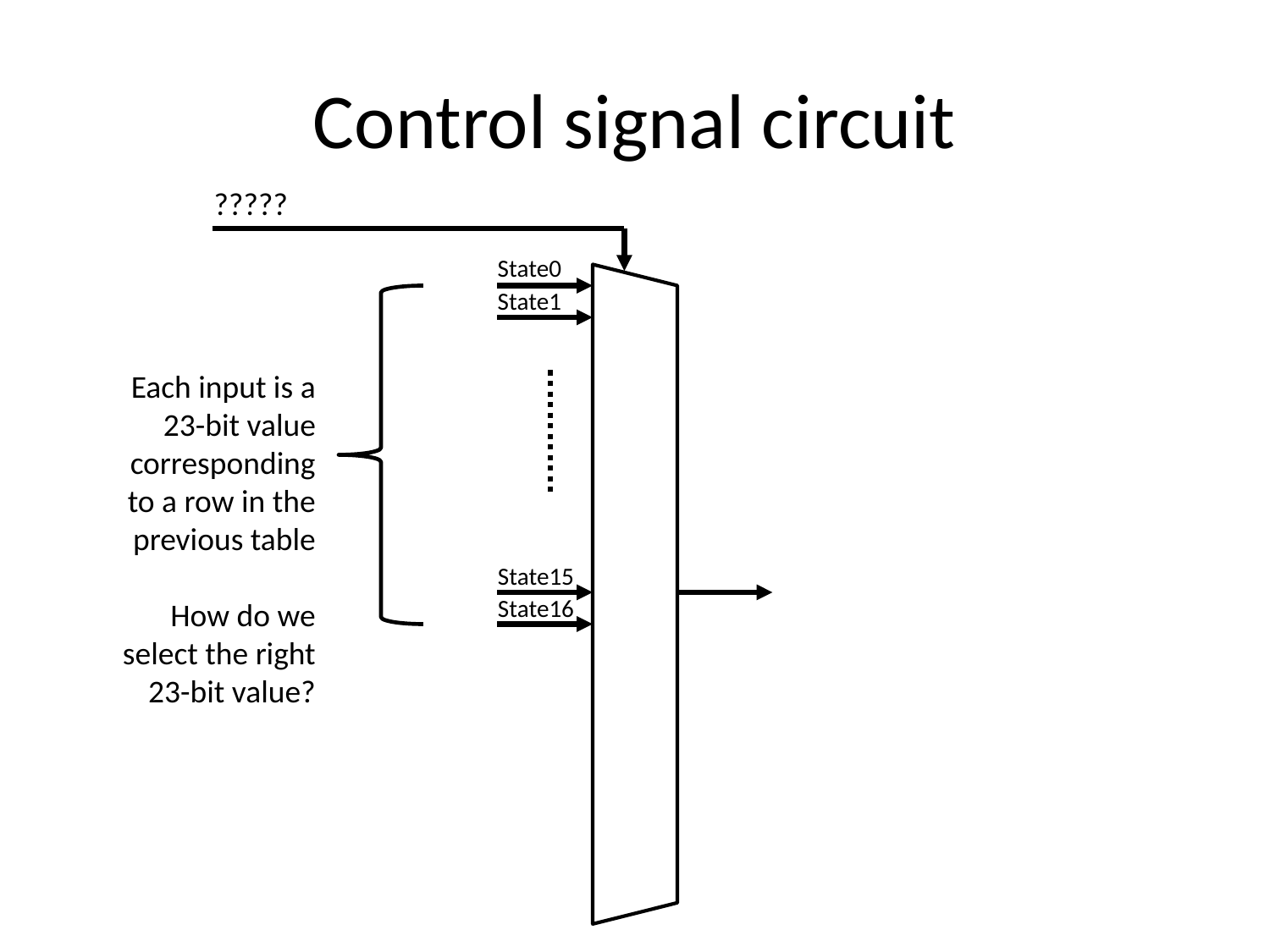

# Control signal circuit
?????
State0

State1
Each input is a 23-bit value corresponding to a row in the previous table

How do we select the right 23-bit value?

State15
State16